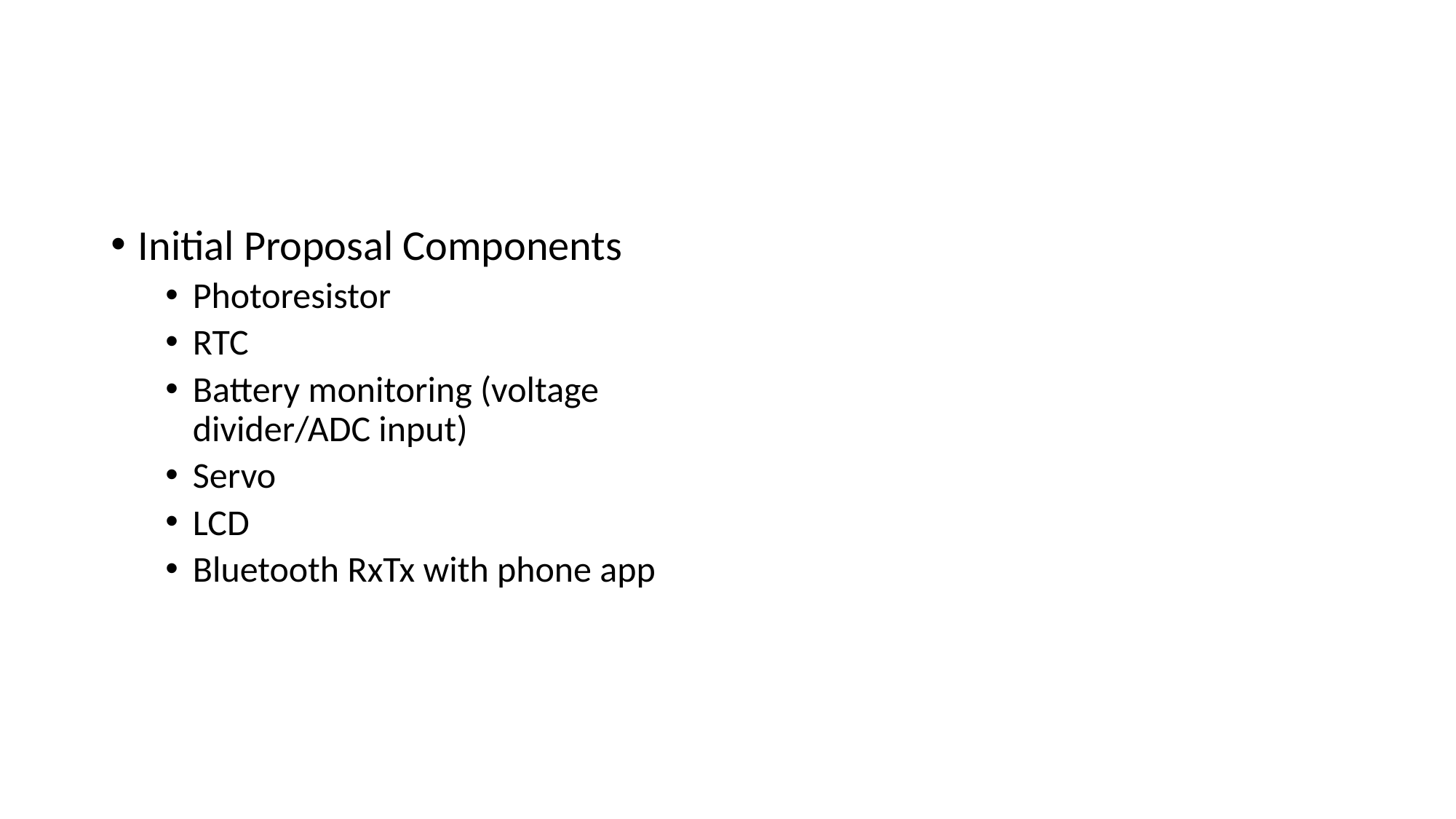

#
Initial Proposal Components
Photoresistor
RTC
Battery monitoring (voltage divider/ADC input)
Servo
LCD
Bluetooth RxTx with phone app